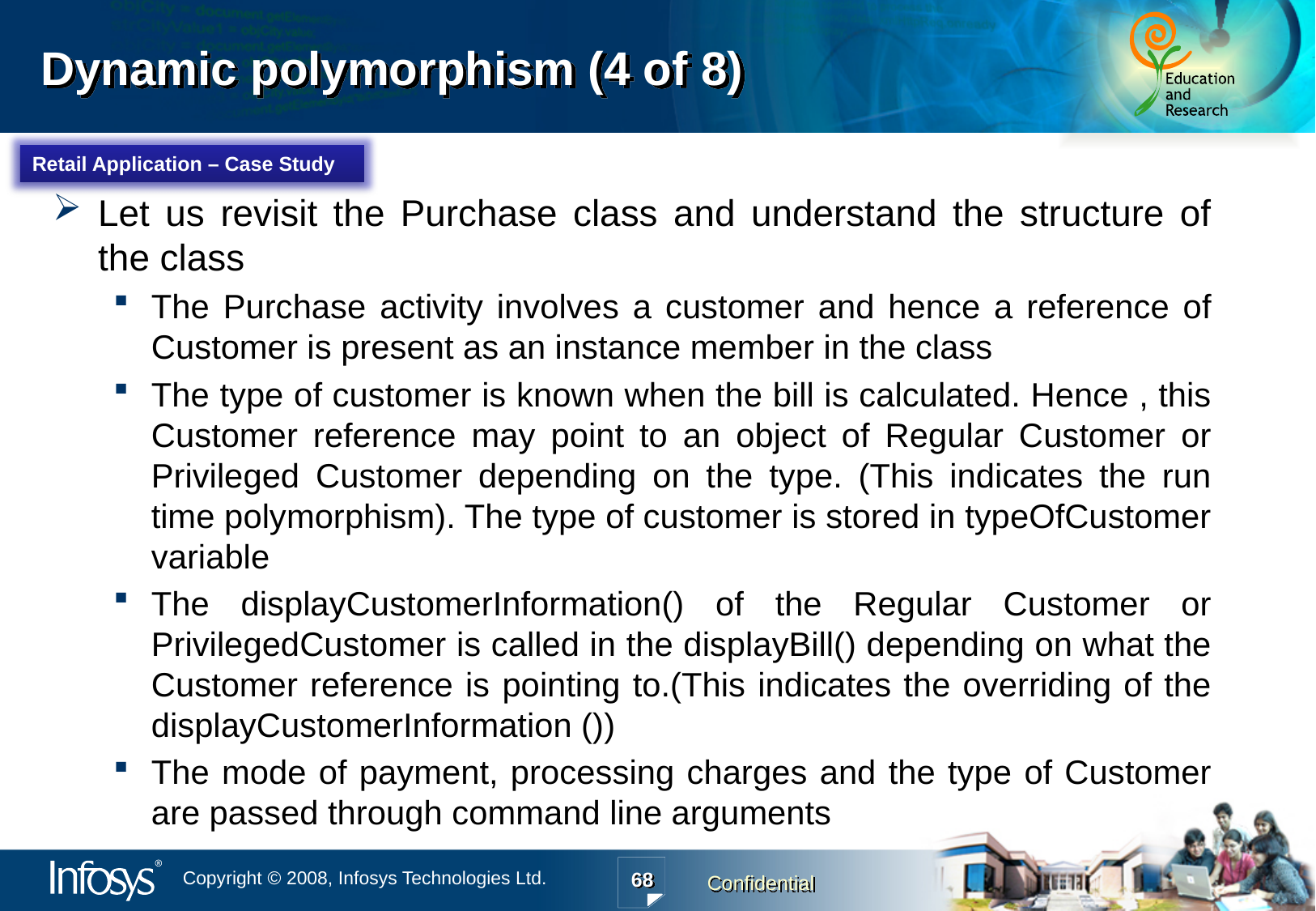

Dynamic polymorphism (4 of 8)
Retail Application – Case Study
Let us revisit the Purchase class and understand the structure of the class
The Purchase activity involves a customer and hence a reference of Customer is present as an instance member in the class
The type of customer is known when the bill is calculated. Hence , this Customer reference may point to an object of Regular Customer or Privileged Customer depending on the type. (This indicates the run time polymorphism). The type of customer is stored in typeOfCustomer variable
The displayCustomerInformation() of the Regular Customer or PrivilegedCustomer is called in the displayBill() depending on what the Customer reference is pointing to.(This indicates the overriding of the displayCustomerInformation ())
The mode of payment, processing charges and the type of Customer are passed through command line arguments
68